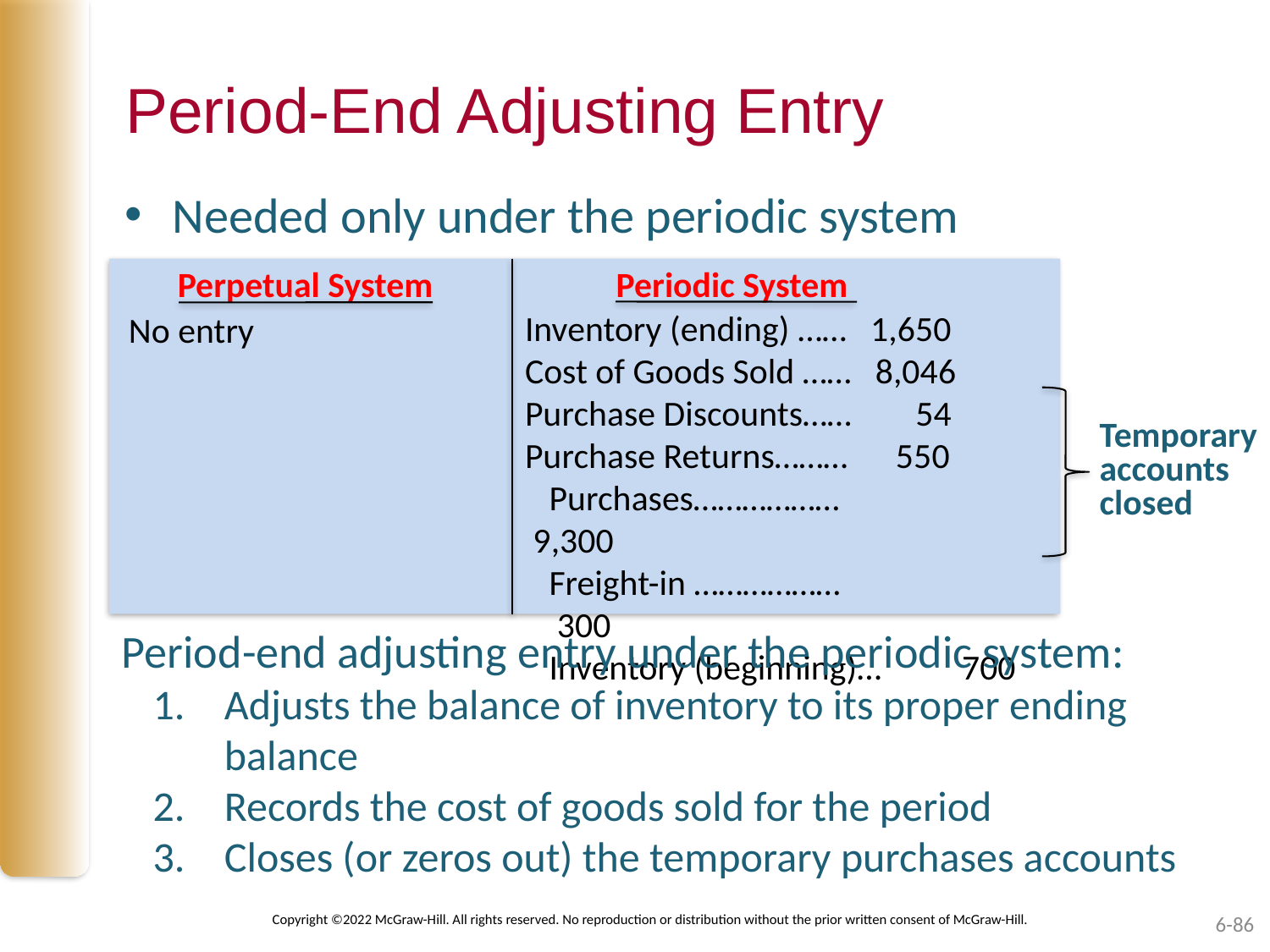

# Period-End Adjusting Entry
Needed only under the periodic system
Periodic System
Perpetual System

Inventory (ending) ……   1,650
Cost of Goods Sold ……   8,046
Purchase Discounts……        54
Purchase Returns………      550
   Purchases………………		       9,300
   Freight-in ………………		          300
   Inventory (beginning)…	          700
No entry

Temporary
accounts
closed
Period-end adjusting entry under the periodic system:
Adjusts the balance of inventory to its proper ending balance
Records the cost of goods sold for the period
Closes (or zeros out) the temporary purchases accounts
Copyright ©2022 McGraw-Hill. All rights reserved. No reproduction or distribution without the prior written consent of McGraw-Hill.